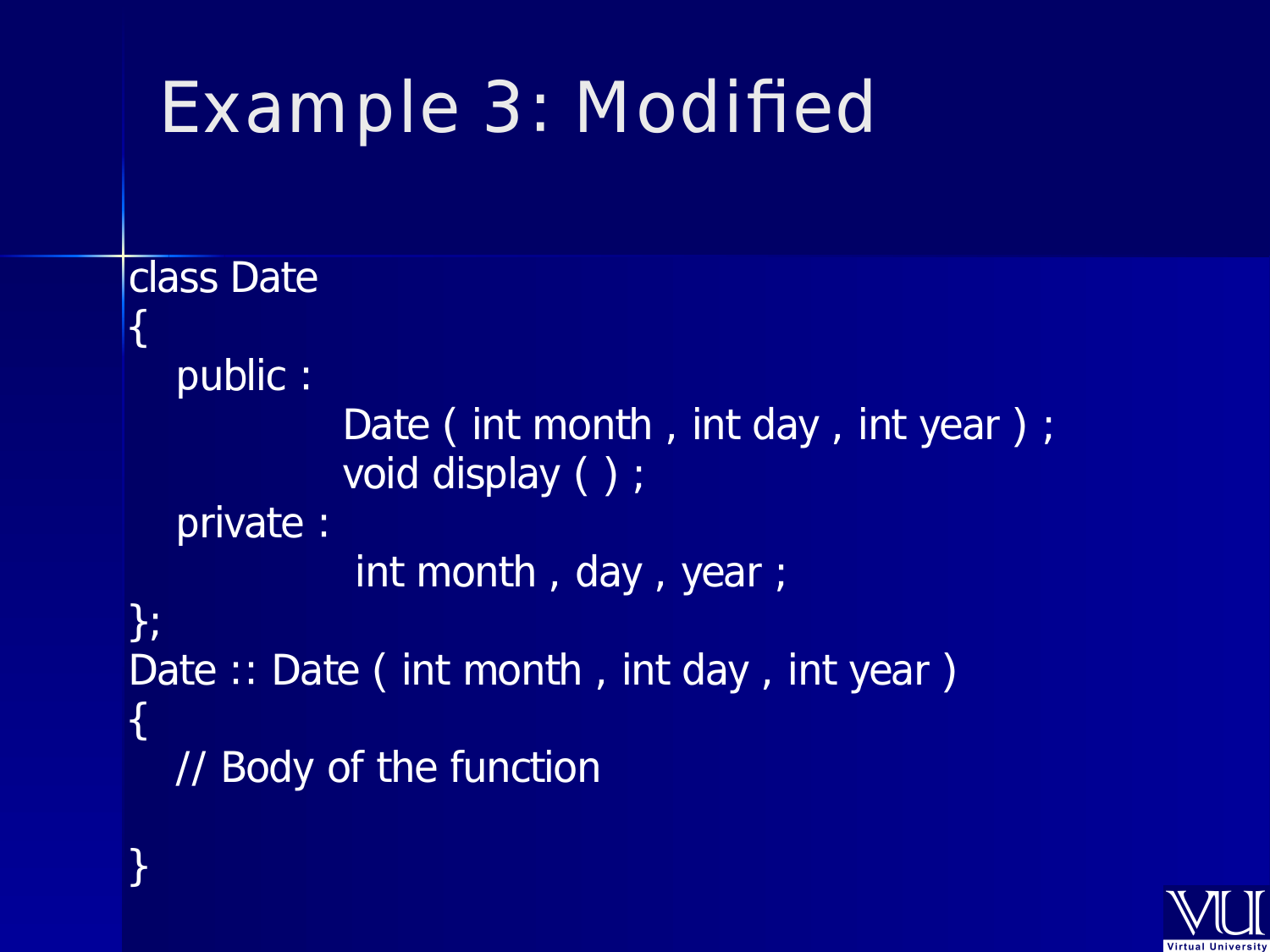

# Example 3: Modified
class Date
{
	public :
		   Date ( int month , int day , int year ) ;
		   void display ( ) ;
	private :
		    int month , day , year ;
};
Date :: Date ( int month , int day , int year )
{
	// Body of the function

}